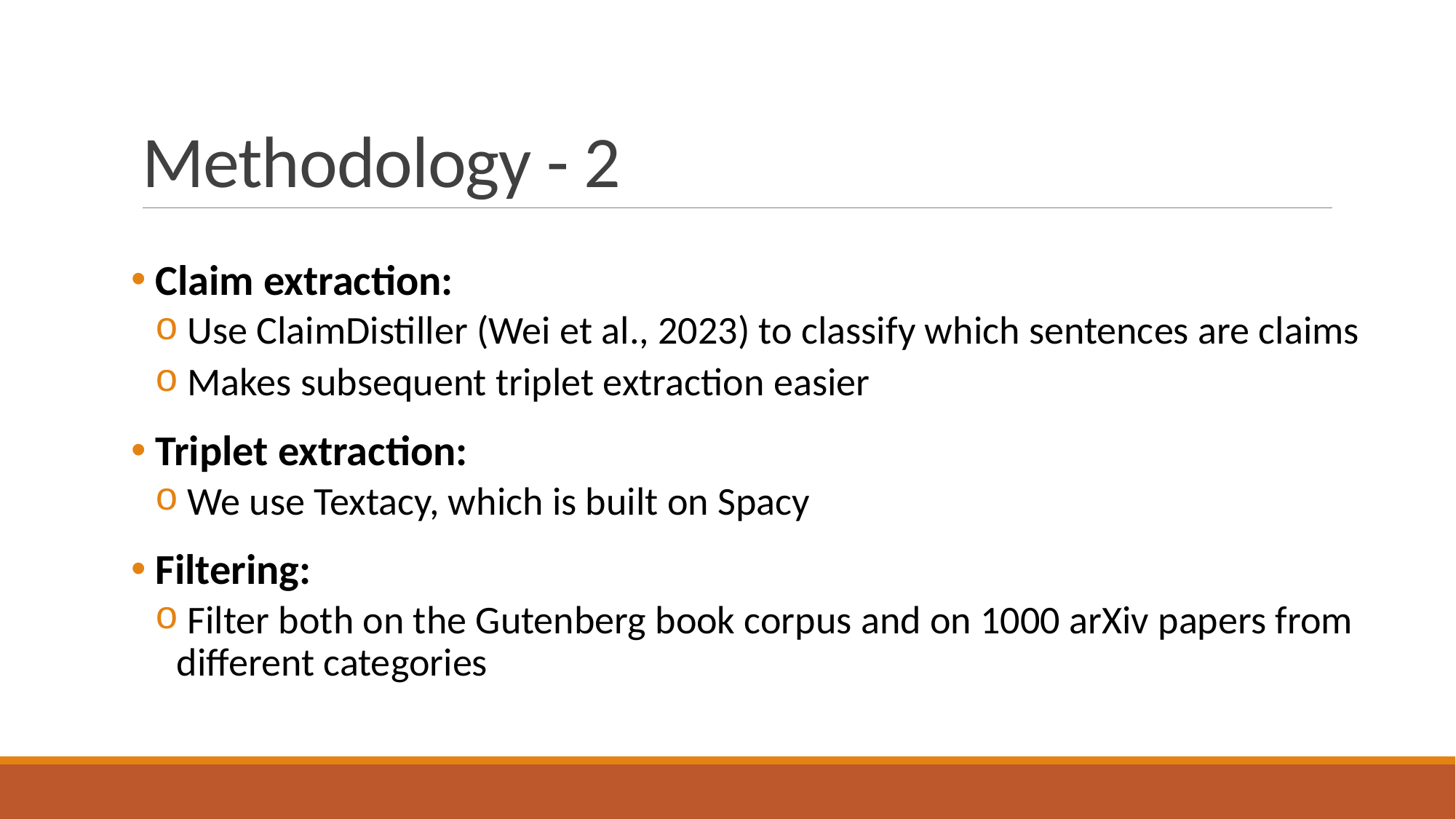

# Methodology - 2
 Claim extraction:
 Use ClaimDistiller (Wei et al., 2023) to classify which sentences are claims
 Makes subsequent triplet extraction easier
 Triplet extraction:
 We use Textacy, which is built on Spacy
 Filtering:
 Filter both on the Gutenberg book corpus and on 1000 arXiv papers from different categories